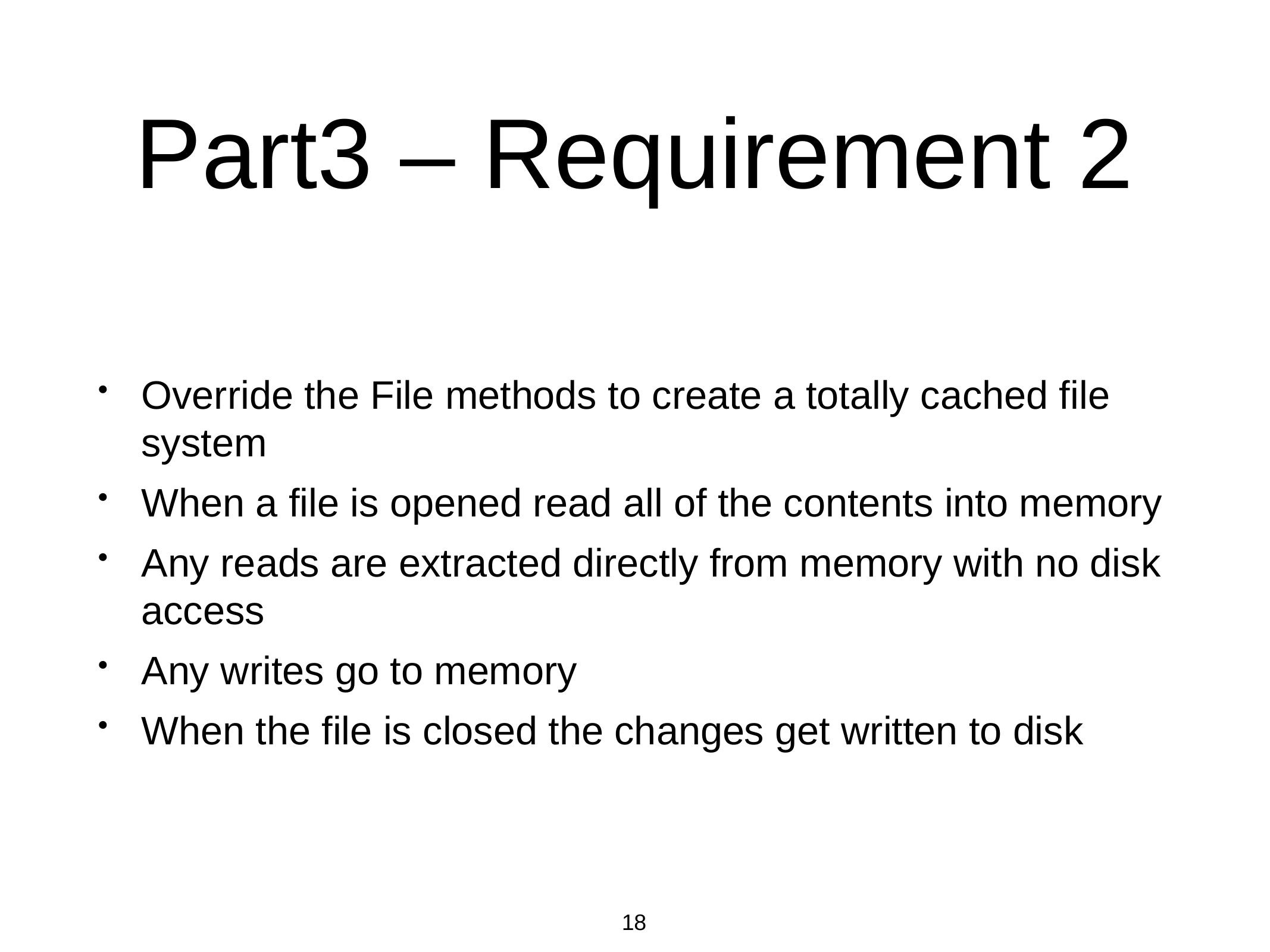

# Part3 – Requirement 2
Override the File methods to create a totally cached file system
When a file is opened read all of the contents into memory
Any reads are extracted directly from memory with no disk access
Any writes go to memory
When the file is closed the changes get written to disk
18